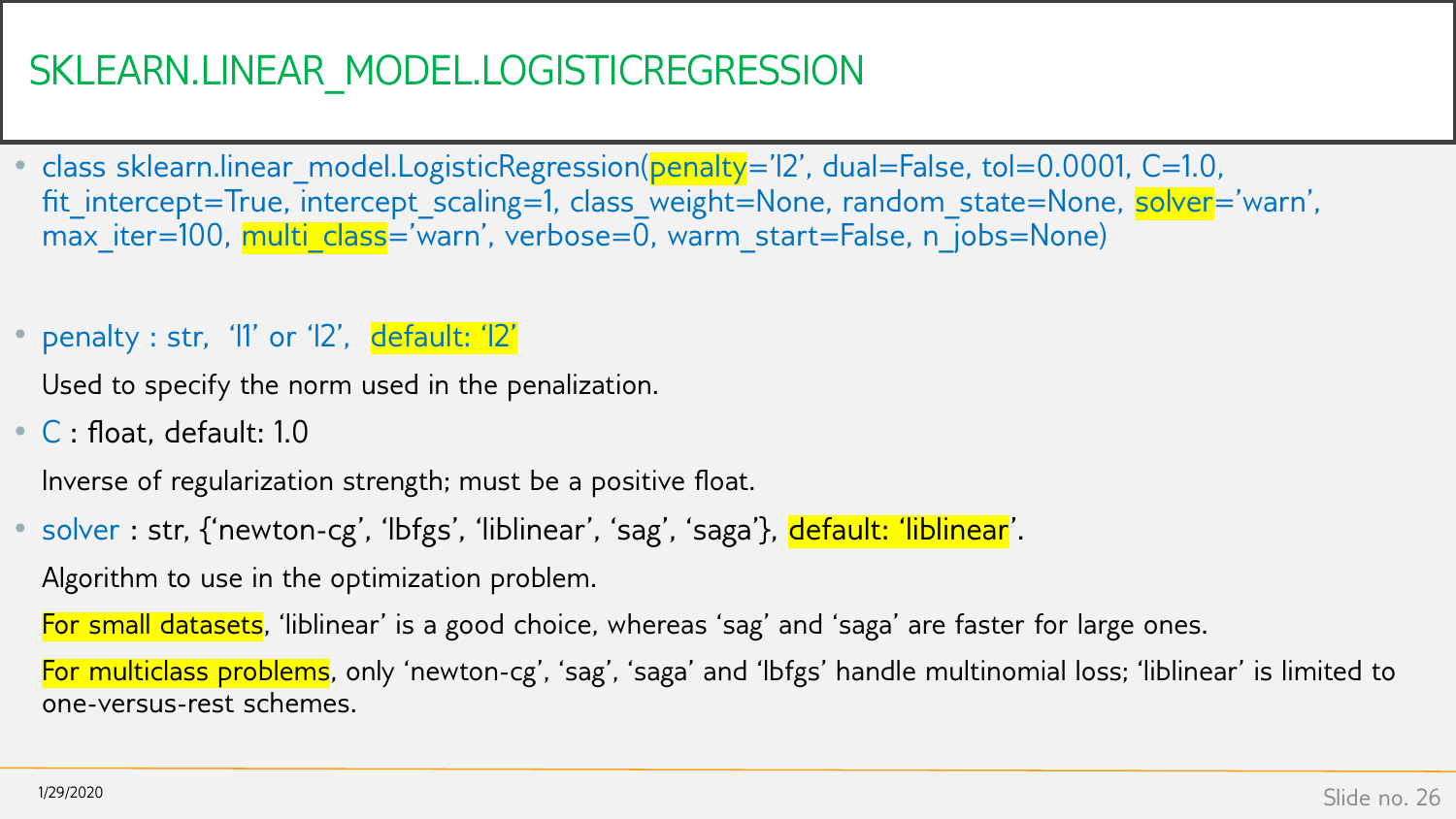

# SKLEARN.LINEAR_MODEL.LOGISTICREGRESSION
class sklearn.linear_model.LogisticRegression(penalty=’l2’, dual=False, tol=0.0001, C=1.0, fit_intercept=True, intercept_scaling=1, class_weight=None, random_state=None, solver=’warn’, max_iter=100, multi_class=’warn’, verbose=0, warm_start=False, n_jobs=None)

penalty : str,  ‘l1’ or ‘l2’,  default: ‘l2’
Used to specify the norm used in the penalization.
C : float, default: 1.0
Inverse of regularization strength; must be a positive float.
solver : str, {‘newton-cg’, ‘lbfgs’, ‘liblinear’, ‘sag’, ‘saga’}, default: ‘liblinear’.
Algorithm to use in the optimization problem.
For small datasets, ‘liblinear’ is a good choice, whereas ‘sag’ and ‘saga’ are faster for large ones.
For multiclass problems, only ‘newton-cg’, ‘sag’, ‘saga’ and ‘lbfgs’ handle multinomial loss; ‘liblinear’ is limited to one-versus-rest schemes.

1/29/2020
Slide no. 26